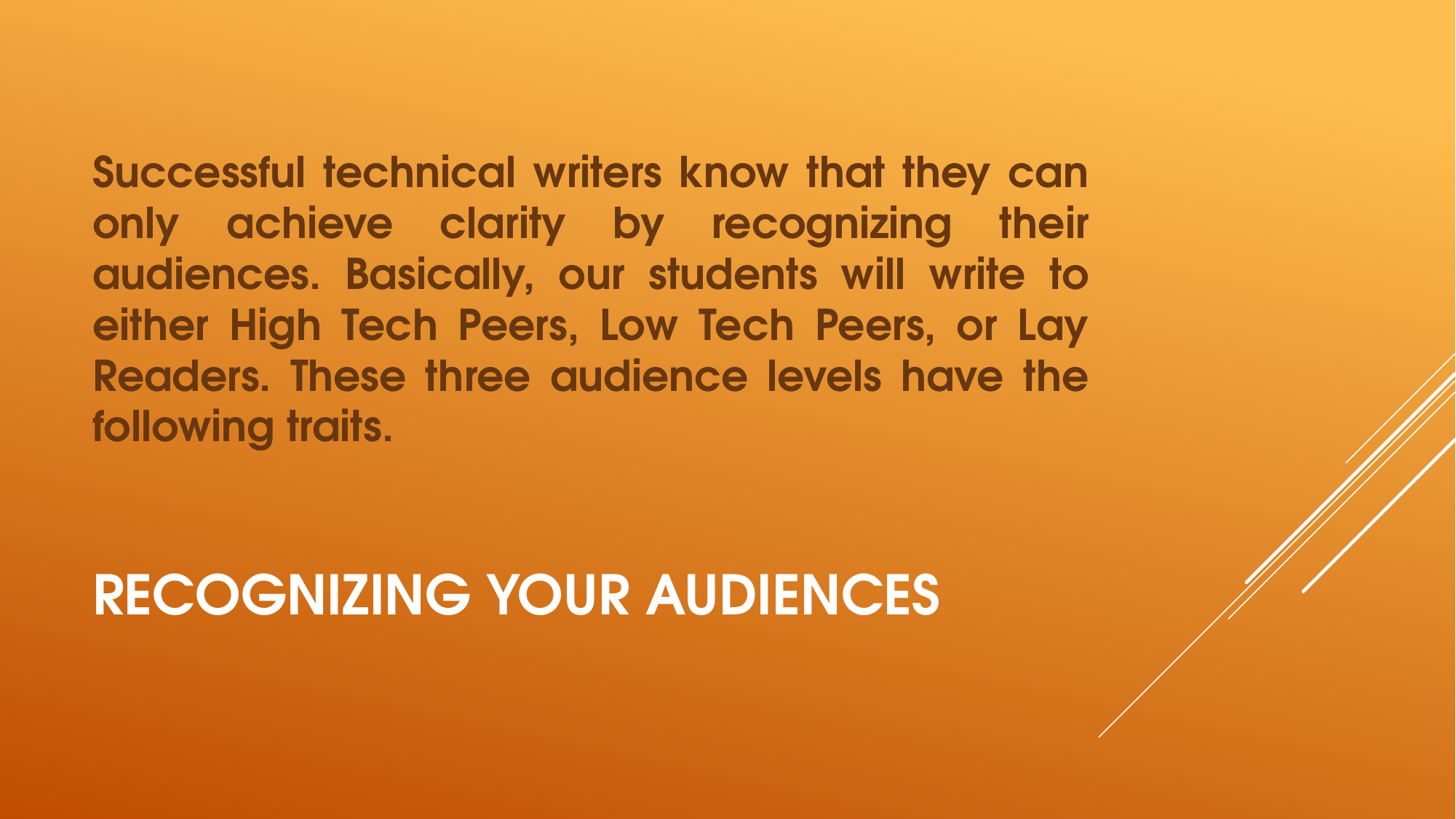

Successful technical writers know that they can only achieve clarity by recognizing their audiences. Basically, our students will write to either High Tech Peers, Low Tech Peers, or Lay Readers. These three audience levels have the following traits.
# Recognizing your audiences